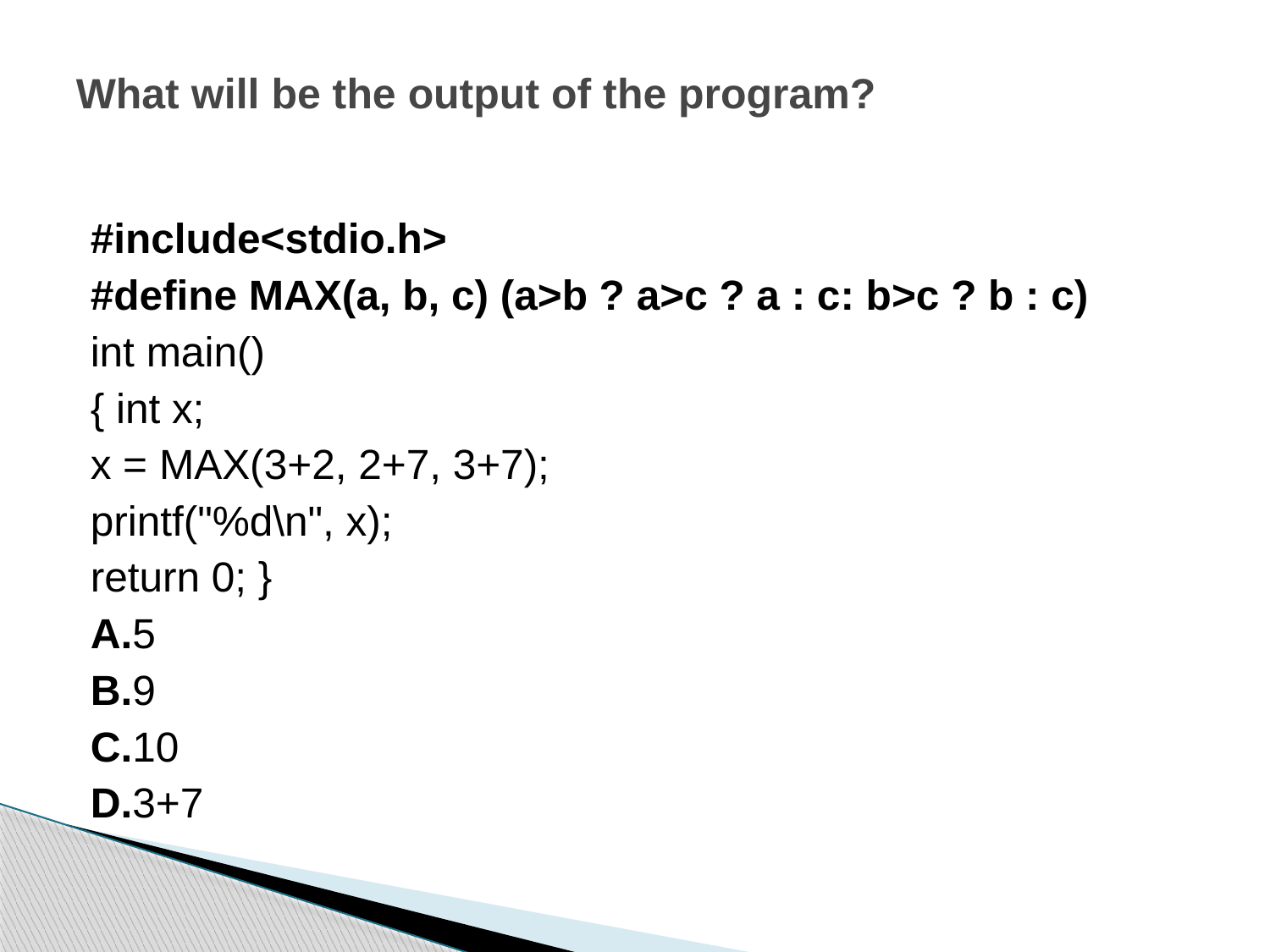

# What will be the output of the program?
#include<stdio.h>
#define MAX(a, b, c) (a>b ? a>c ? a : c: b>c ? b : c)
int main()
{ int x;
x = MAX(3+2, 2+7, 3+7);
printf("%d\n", x);
return 0; }
A.5
B.9
C.10
D.3+7